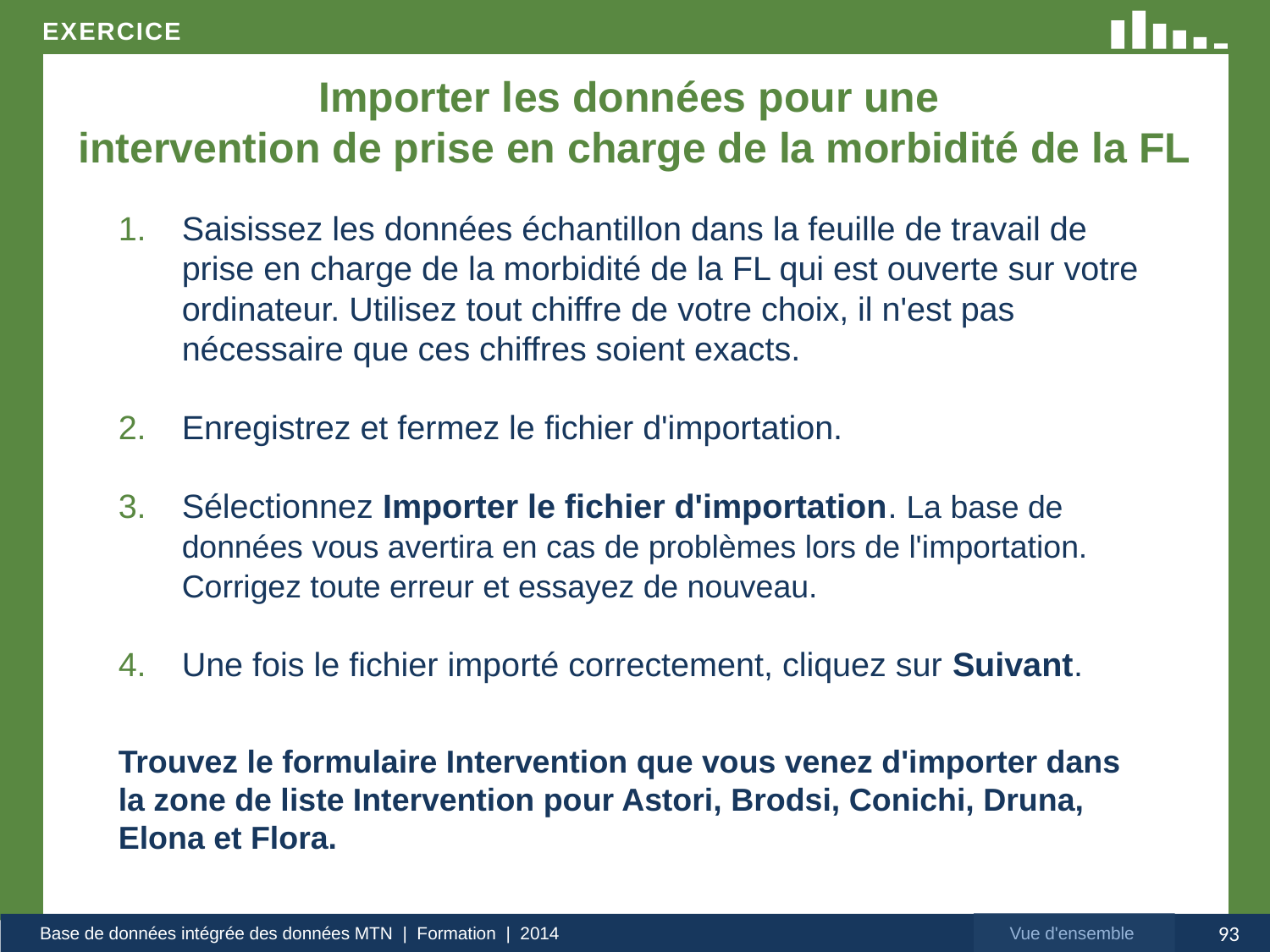

# Importer les données pour une intervention de prise en charge de la morbidité de la FL
Saisissez les données échantillon dans la feuille de travail de prise en charge de la morbidité de la FL qui est ouverte sur votre ordinateur. Utilisez tout chiffre de votre choix, il n'est pas nécessaire que ces chiffres soient exacts.
Enregistrez et fermez le fichier d'importation.
Sélectionnez Importer le fichier d'importation. La base de données vous avertira en cas de problèmes lors de l'importation. Corrigez toute erreur et essayez de nouveau.
Une fois le fichier importé correctement, cliquez sur Suivant.

Trouvez le formulaire Intervention que vous venez d'importer dans la zone de liste Intervention pour Astori, Brodsi, Conichi, Druna, Elona et Flora.